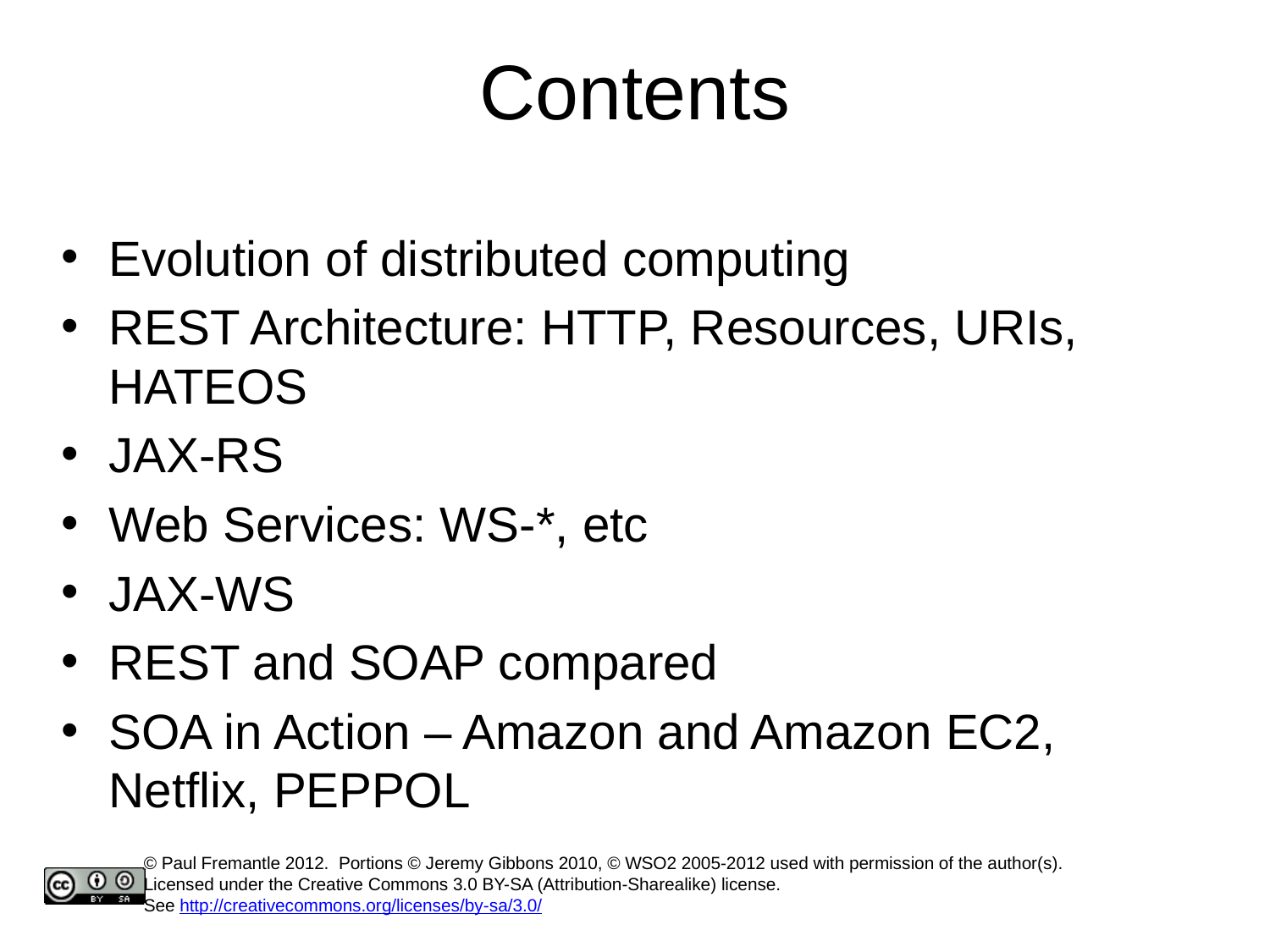

# Contents
Evolution of distributed computing
REST Architecture: HTTP, Resources, URIs, HATEOS
JAX-RS
Web Services: WS-*, etc
JAX-WS
REST and SOAP compared
SOA in Action – Amazon and Amazon EC2, Netflix, PEPPOL